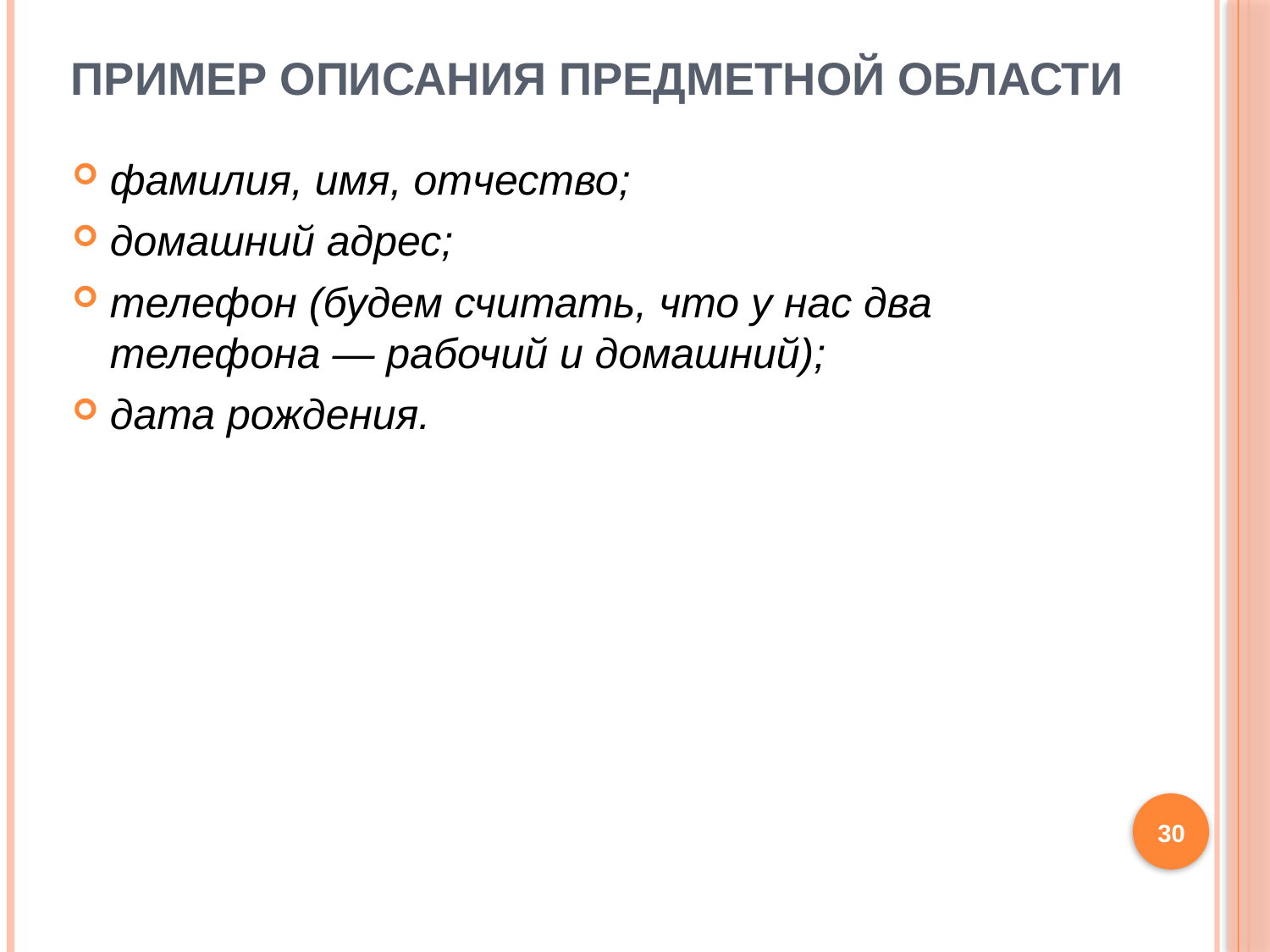

Пример описания предметной области
фамилия, имя, отчество;
домашний адрес;
телефон (будем считать, что у нас два телефона — рабочий и домашний);
дата рождения.
30